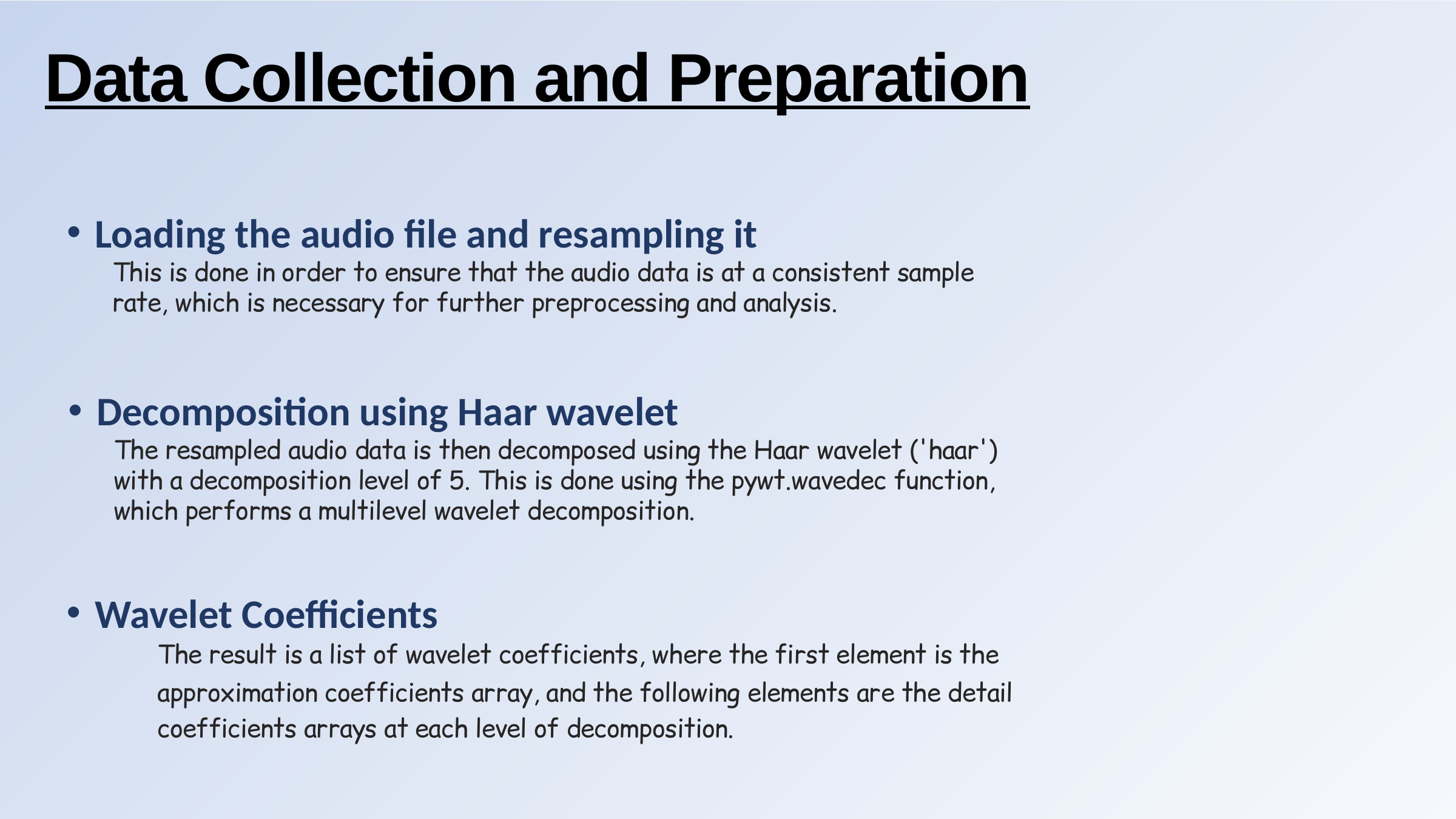

Data Collection and Preparation

Loading the audio file and resampling it
This is done in order to ensure that the audio data is at a consistent sample rate, which is necessary for further preprocessing and analysis.

Decomposition using Haar wavelet
The resampled audio data is then decomposed using the Haar wavelet ('haar') with a decomposition level of 5. This is done using the pywt.wavedec function, which performs a multilevel wavelet decomposition.
Wavelet Coefficients
	The result is a list of wavelet coefficients, where the first element is the 	approximation coefficients array, and the following elements are the detail 	coefficients arrays at each level of decomposition.